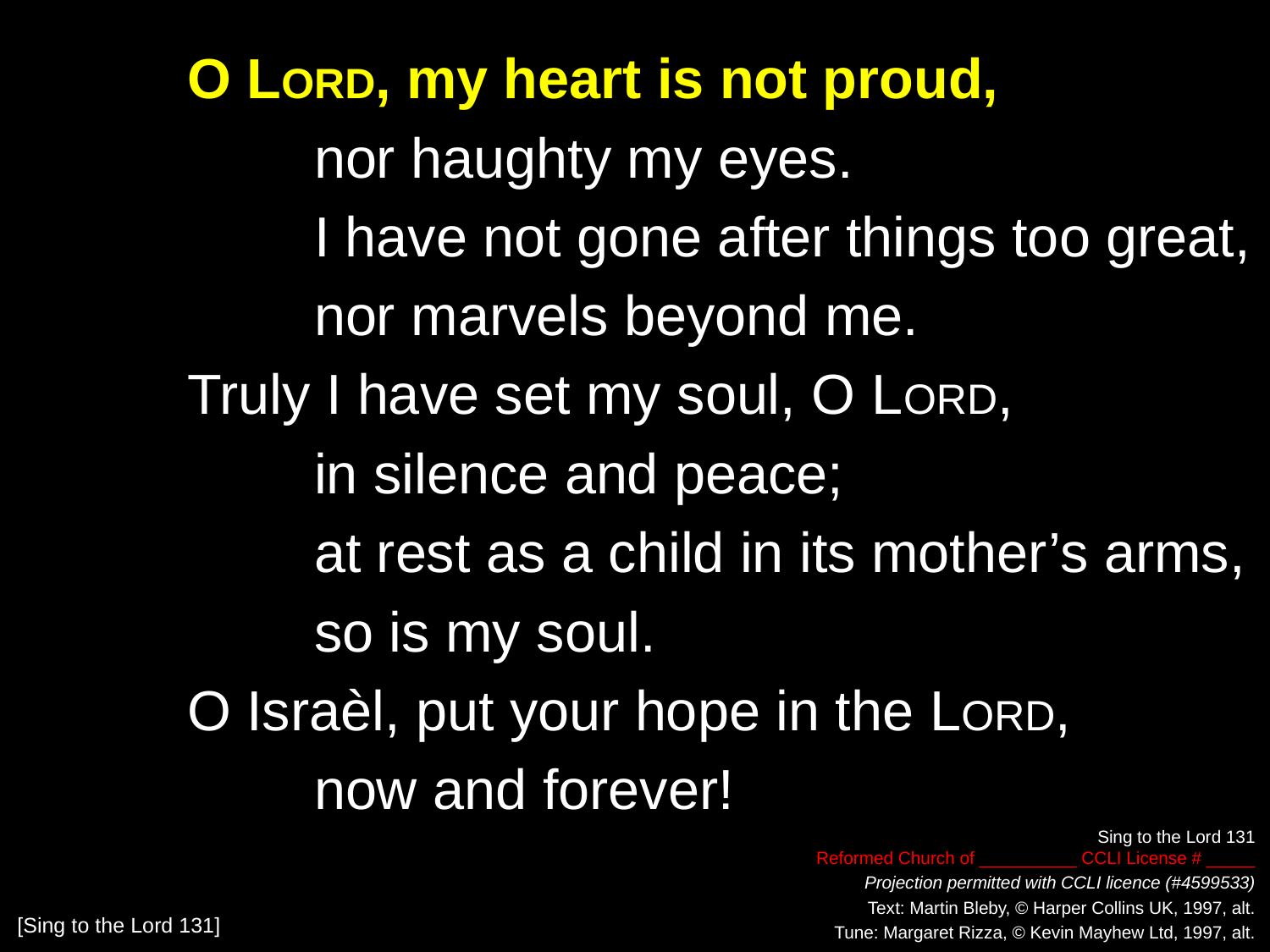

O Lord, my heart is not proud,
		nor haughty my eyes.
		I have not gone after things too great,
		nor marvels beyond me.
	Truly I have set my soul, O Lord,
		in silence and peace;
		at rest as a child in its mother’s arms,
		so is my soul.
	O Israèl, put your hope in the Lord,
		now and forever!
Sing to the Lord 131
Reformed Church of __________ CCLI License # _____
Projection permitted with CCLI licence (#4599533)
Text: Martin Bleby, © Harper Collins UK, 1997, alt.
Tune: Margaret Rizza, © Kevin Mayhew Ltd, 1997, alt.
[Sing to the Lord 131]